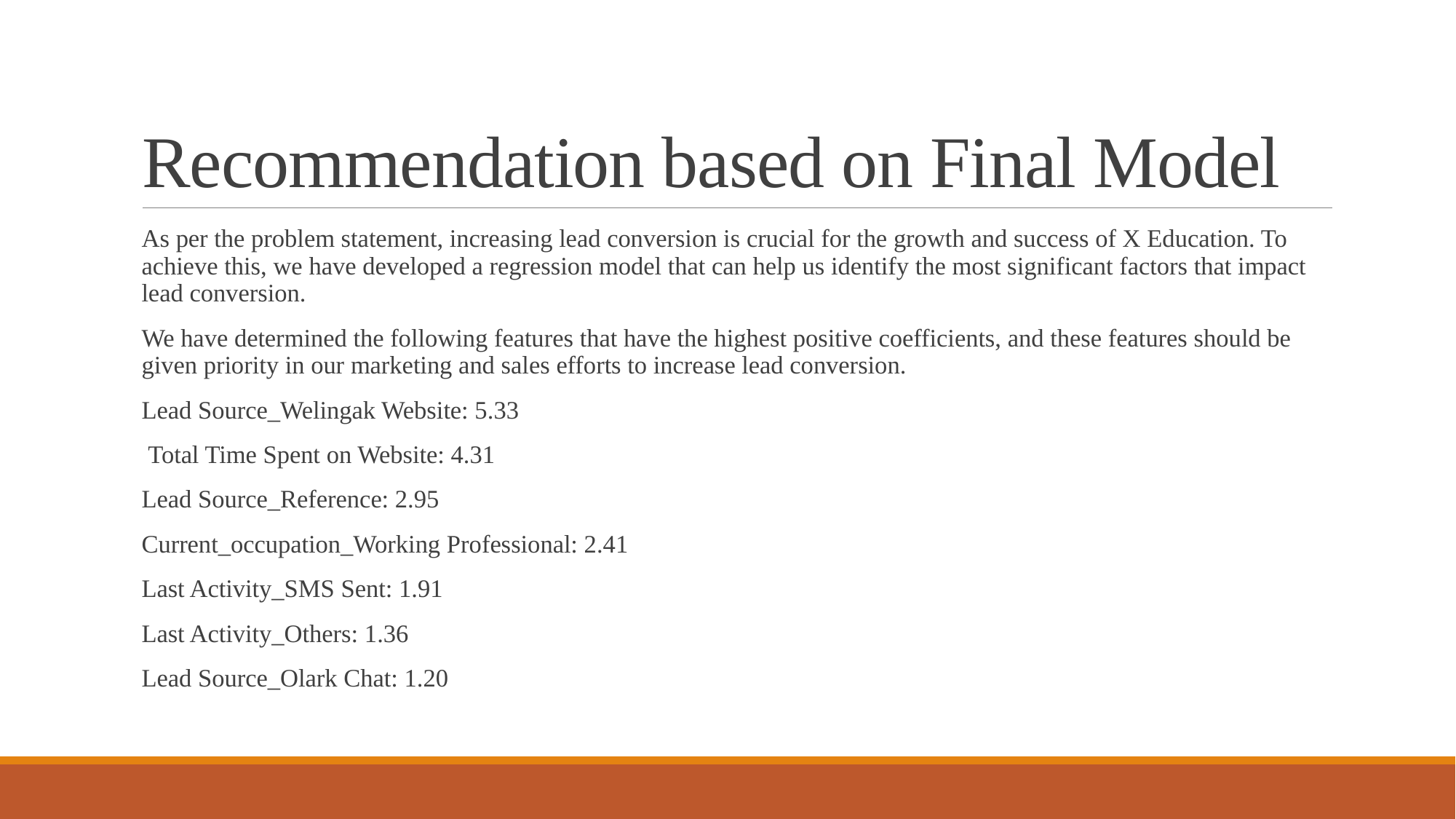

# Recommendation based on Final Model
As per the problem statement, increasing lead conversion is crucial for the growth and success of X Education. To achieve this, we have developed a regression model that can help us identify the most significant factors that impact lead conversion.
We have determined the following features that have the highest positive coefficients, and these features should be given priority in our marketing and sales efforts to increase lead conversion.
Lead Source_Welingak Website: 5.33
 Total Time Spent on Website: 4.31
Lead Source_Reference: 2.95
Current_occupation_Working Professional: 2.41
Last Activity_SMS Sent: 1.91
Last Activity_Others: 1.36
Lead Source_Olark Chat: 1.20